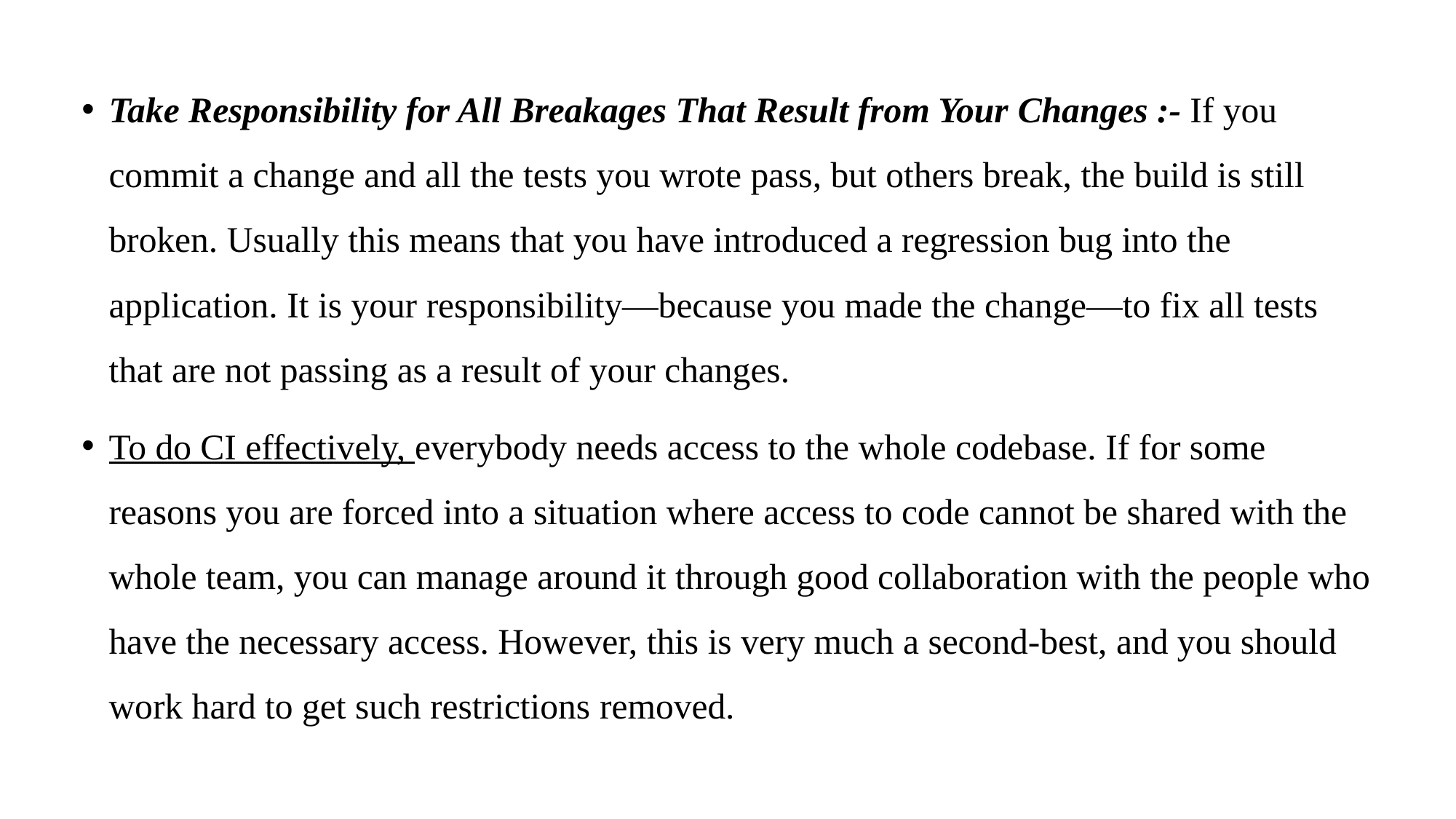

Take Responsibility for All Breakages That Result from Your Changes :- If you commit a change and all the tests you wrote pass, but others break, the build is still broken. Usually this means that you have introduced a regression bug into the application. It is your responsibility—because you made the change—to fix all tests that are not passing as a result of your changes.
To do CI effectively, everybody needs access to the whole codebase. If for some reasons you are forced into a situation where access to code cannot be shared with the whole team, you can manage around it through good collaboration with the people who have the necessary access. However, this is very much a second-best, and you should work hard to get such restrictions removed.